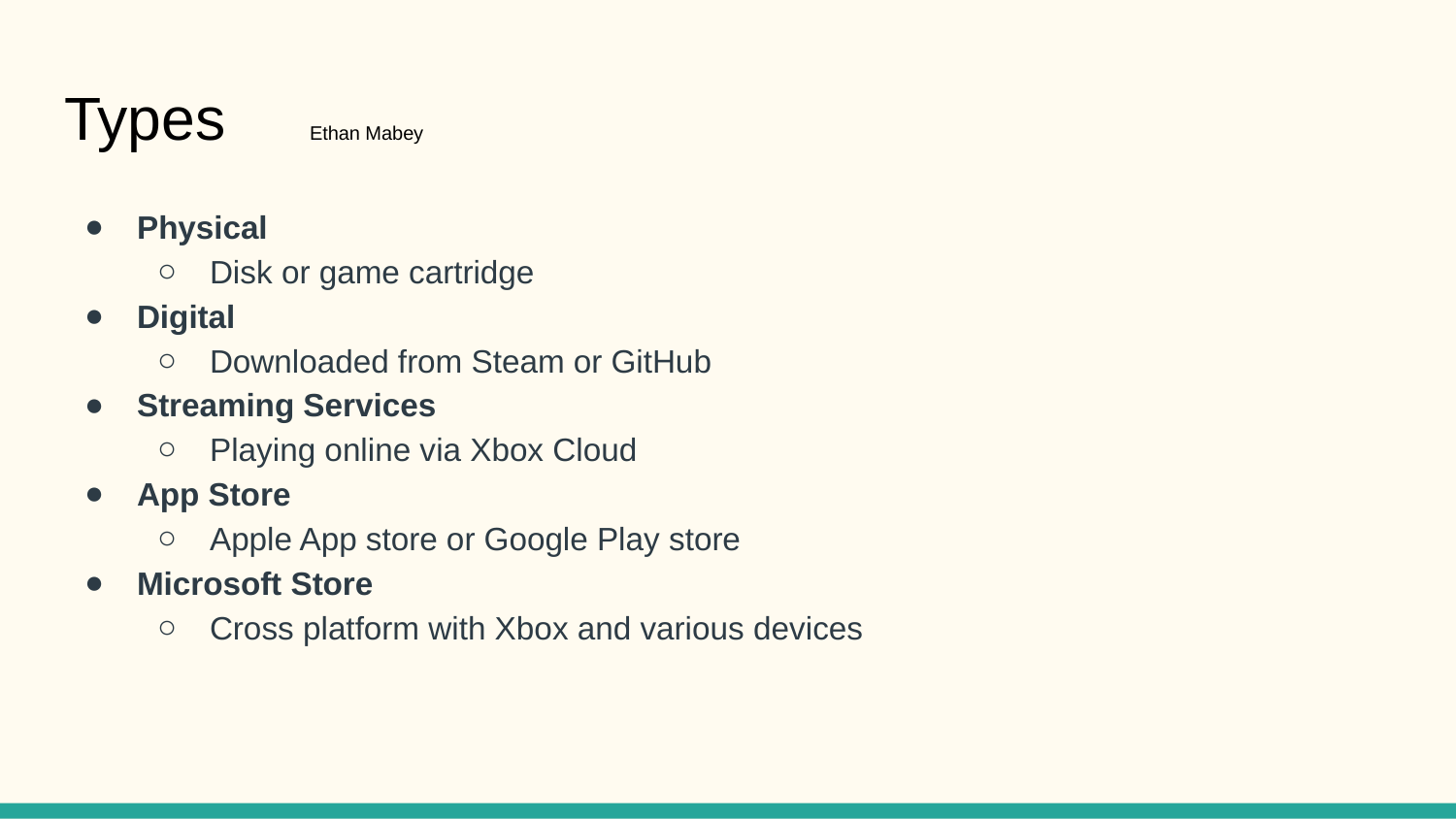

# Types     Ethan Mabey
Physical
Disk or game cartridge
Digital
Downloaded from Steam or GitHub
Streaming Services
Playing online via Xbox Cloud
App Store
Apple App store or Google Play store
Microsoft Store
Cross platform with Xbox and various devices